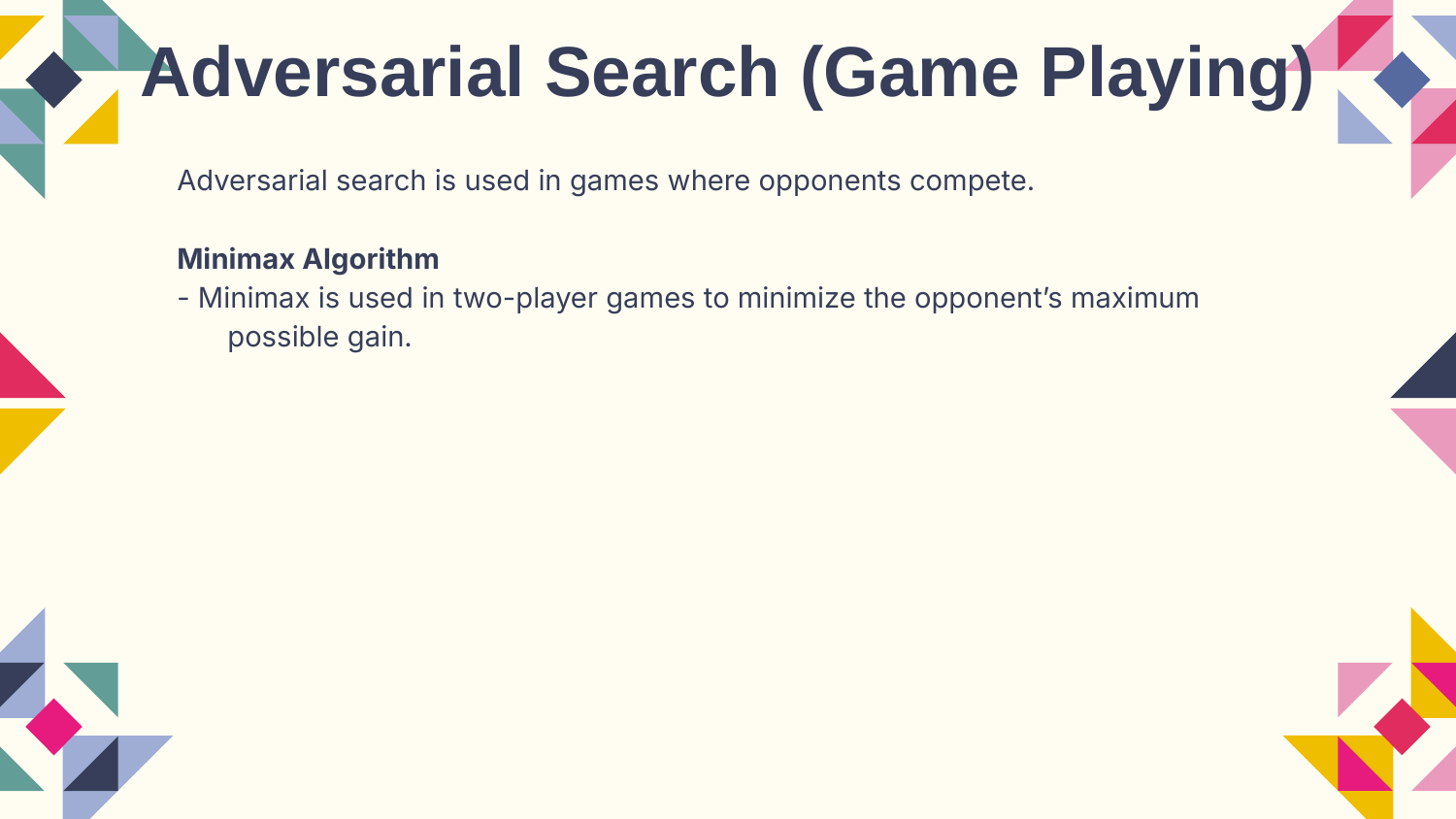

# Adversarial Search (Game Playing)
Adversarial search is used in games where opponents compete.

Minimax Algorithm
- Minimax is used in two-player games to minimize the opponent’s maximum possible gain.